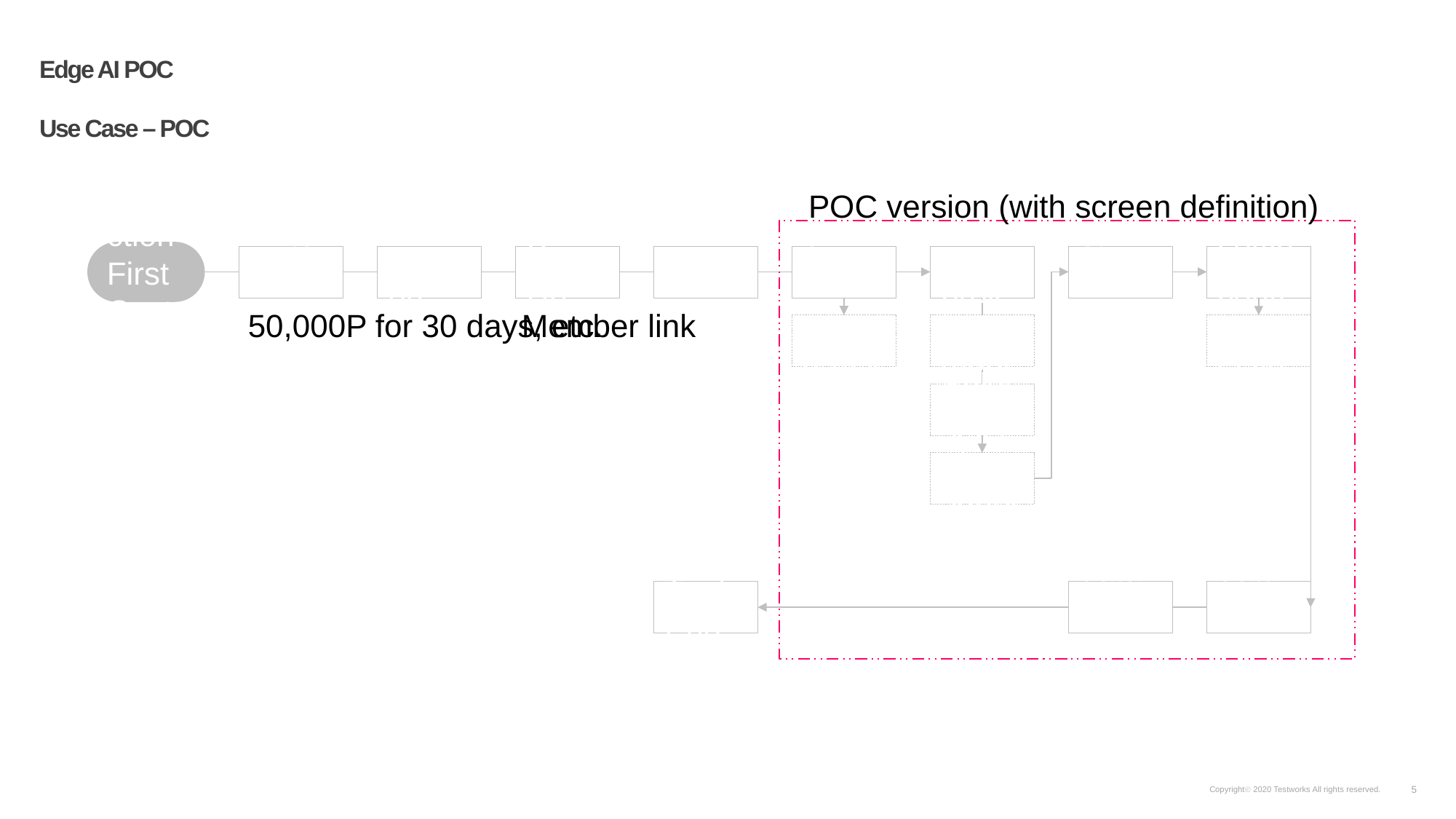

Edge AI POC

Use Case – POC
POC version (with screen definition)

Data Collection First Customers
login
Device registration guide
Create a project
project
Add device
device control
Enter Edge AI
Trial version guide
Sign Up
50,000P for 30 days, etc.
Member link
Device registration
Select model
Job settings
connection status
object selection
Selection of shooting rules
Trial End
data lookup
data collection